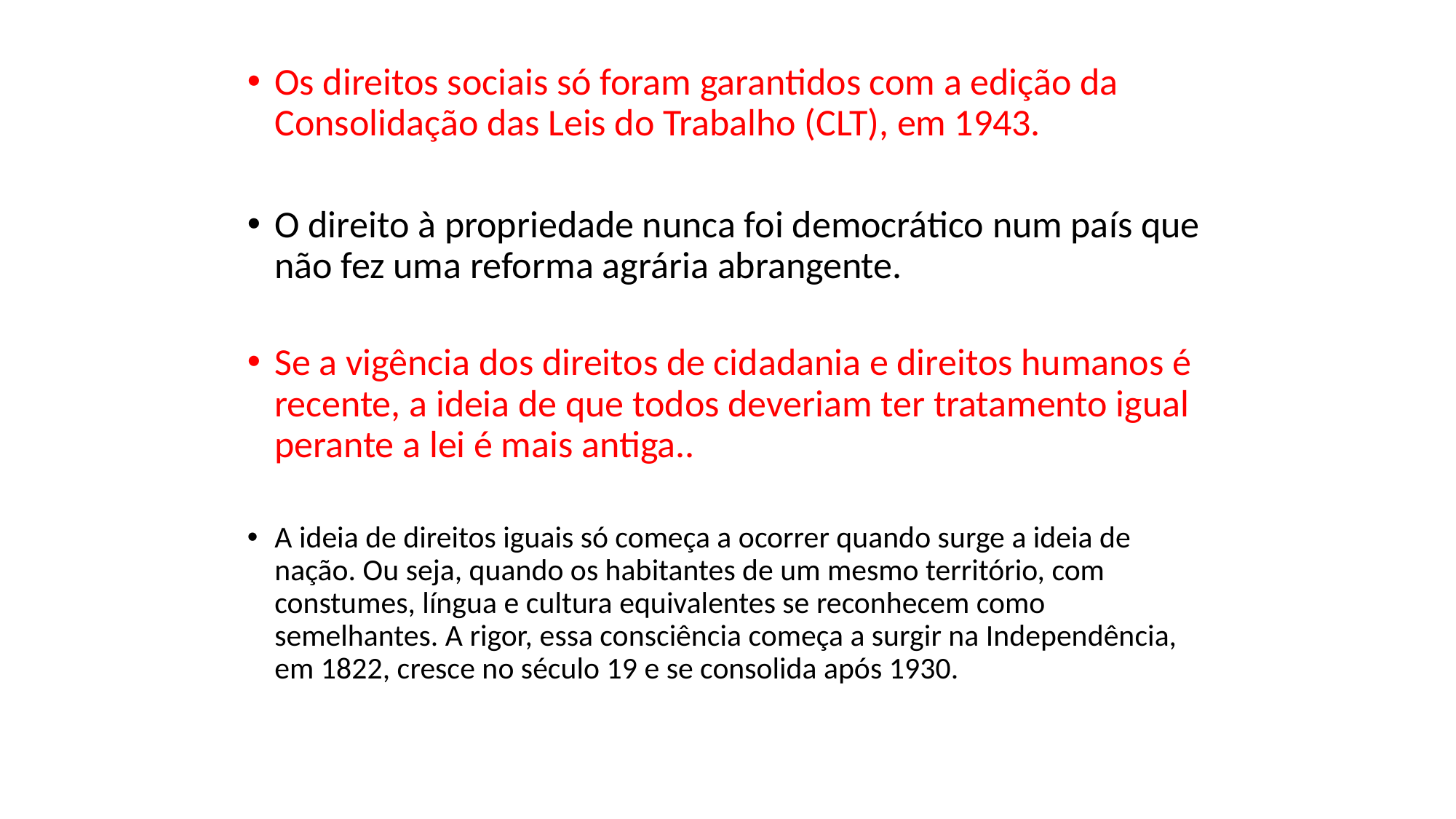

Os direitos sociais só foram garantidos com a edição da Consolidação das Leis do Trabalho (CLT), em 1943.
O direito à propriedade nunca foi democrático num país que não fez uma reforma agrária abrangente.
Se a vigência dos direitos de cidadania e direitos humanos é recente, a ideia de que todos deveriam ter tratamento igual perante a lei é mais antiga..
A ideia de direitos iguais só começa a ocorrer quando surge a ideia de nação. Ou seja, quando os habitantes de um mesmo território, com constumes, língua e cultura equivalentes se reconhecem como semelhantes. A rigor, essa consciência começa a surgir na Independência, em 1822, cresce no século 19 e se consolida após 1930.